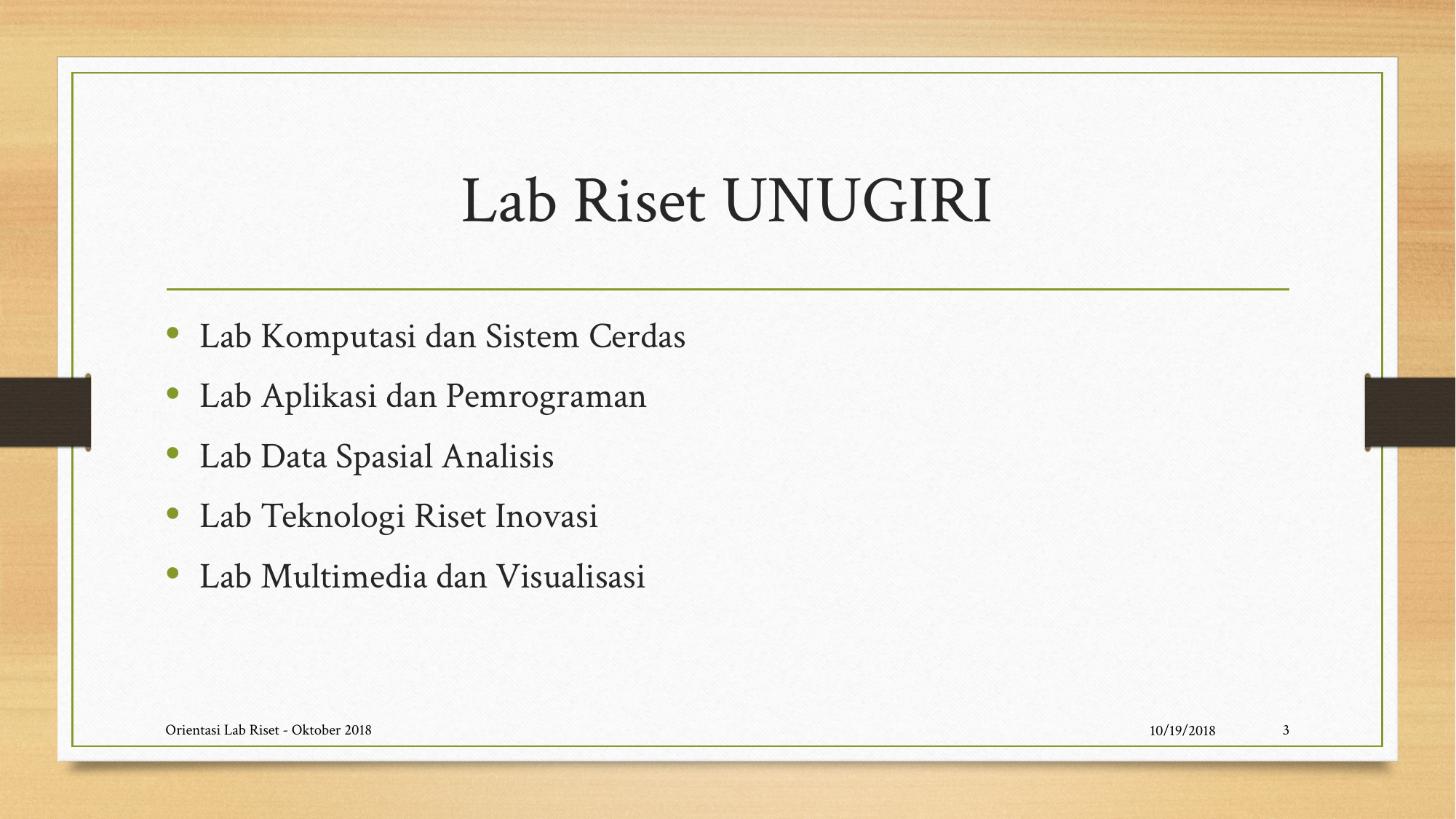

# Lab Riset UNUGIRI
Lab Komputasi dan Sistem Cerdas
Lab Aplikasi dan Pemrograman
Lab Data Spasial Analisis
Lab Teknologi Riset Inovasi
Lab Multimedia dan Visualisasi
Orientasi Lab Riset - Oktober 2018
10/19/2018
3